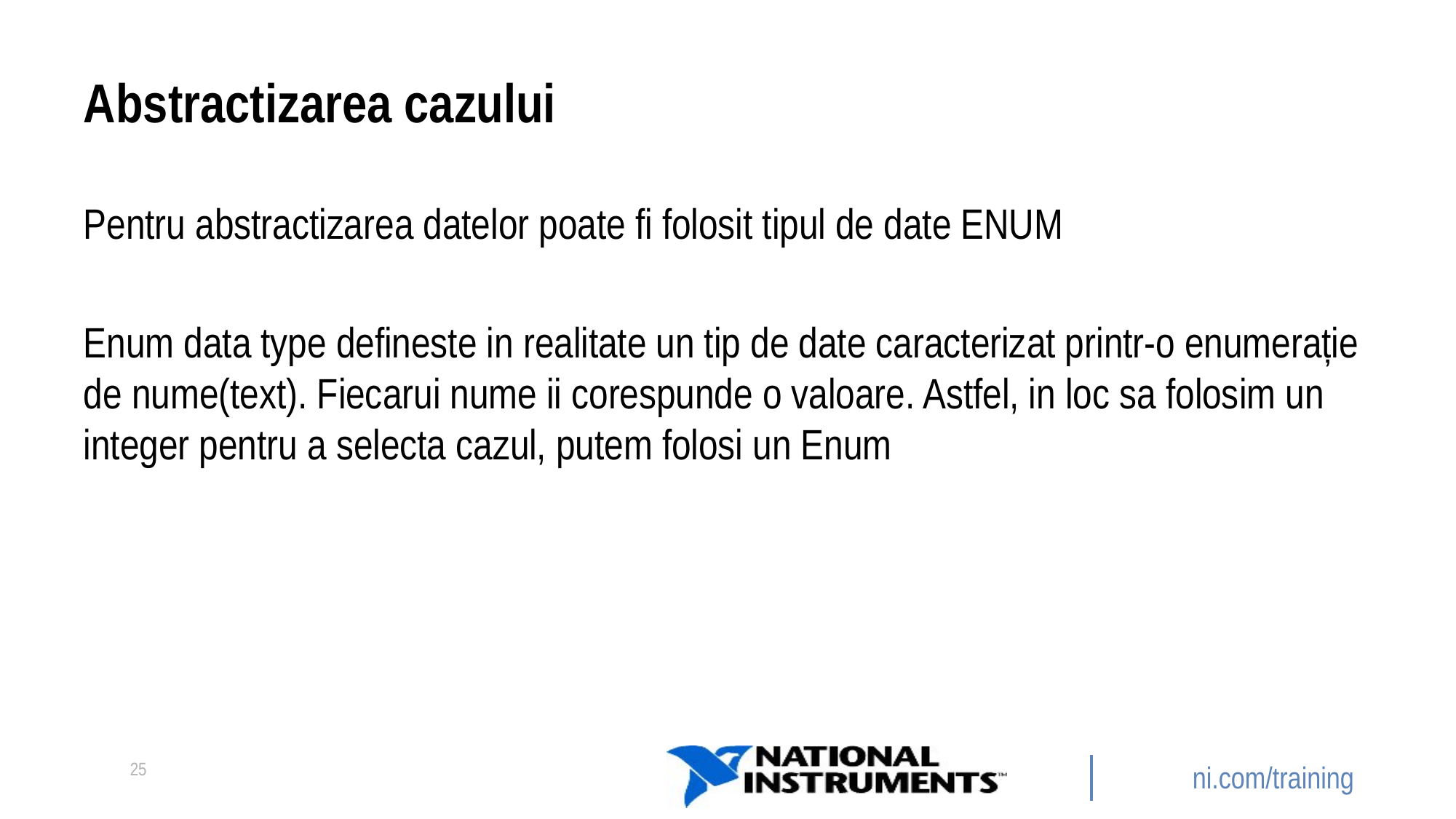

# Abstractizarea cazului
Pentru abstractizarea datelor poate fi folosit tipul de date ENUM

Enum data type defineste in realitate un tip de date caracterizat printr-o enumerație de nume(text). Fiecarui nume ii corespunde o valoare. Astfel, in loc sa folosim un integer pentru a selecta cazul, putem folosi un Enum
25